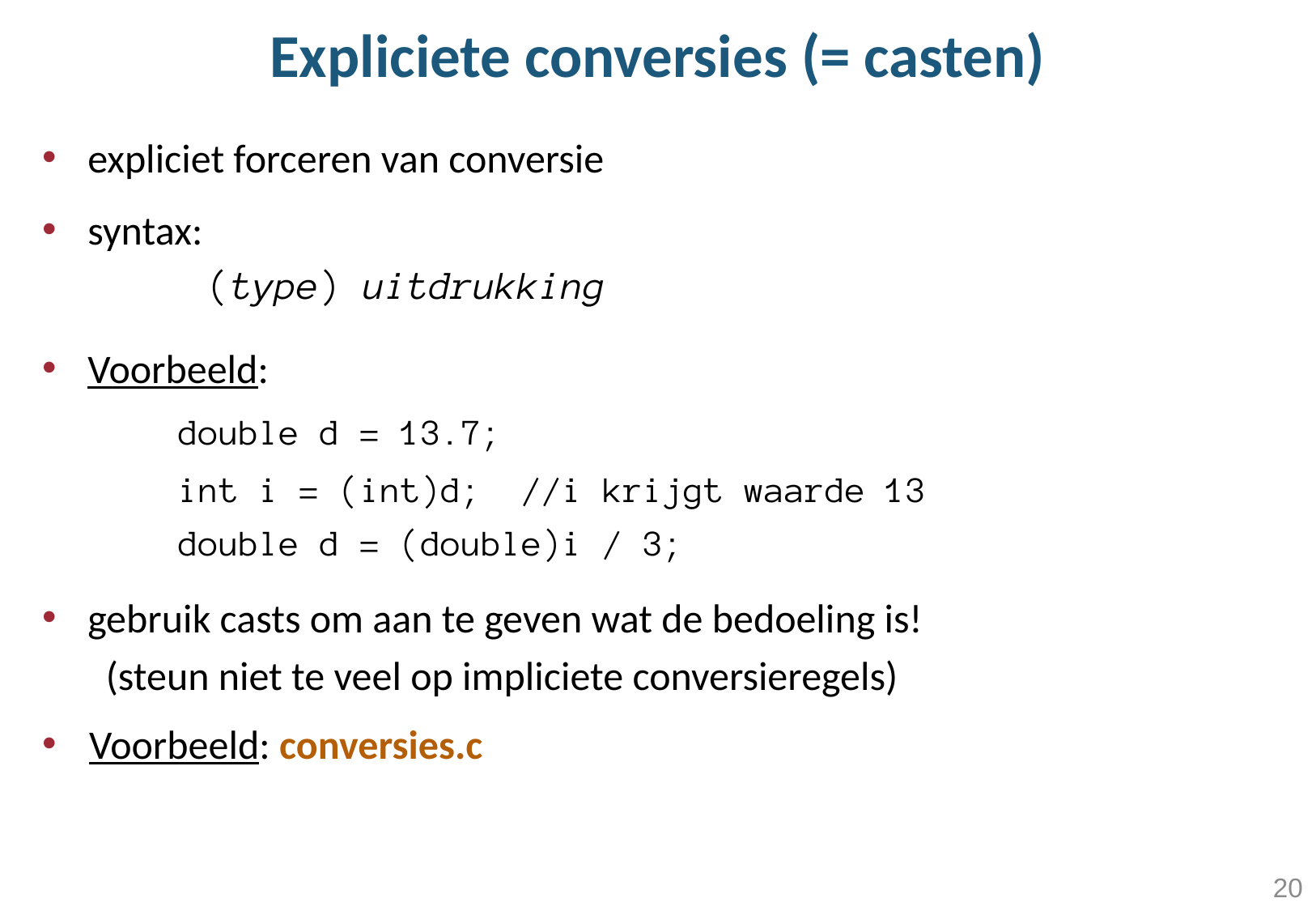

# Expliciete conversies (= casten)
expliciet forceren van conversie
syntax:
	(type) uitdrukking
Voorbeeld:
  	double d = 13.7;
  	int i = (int)d;  //i krijgt waarde 13
  	double d = (double)i / 3;
gebruik casts om aan te geven wat de bedoeling is!
  (steun niet te veel op impliciete conversieregels)
Voorbeeld: conversies.c

20